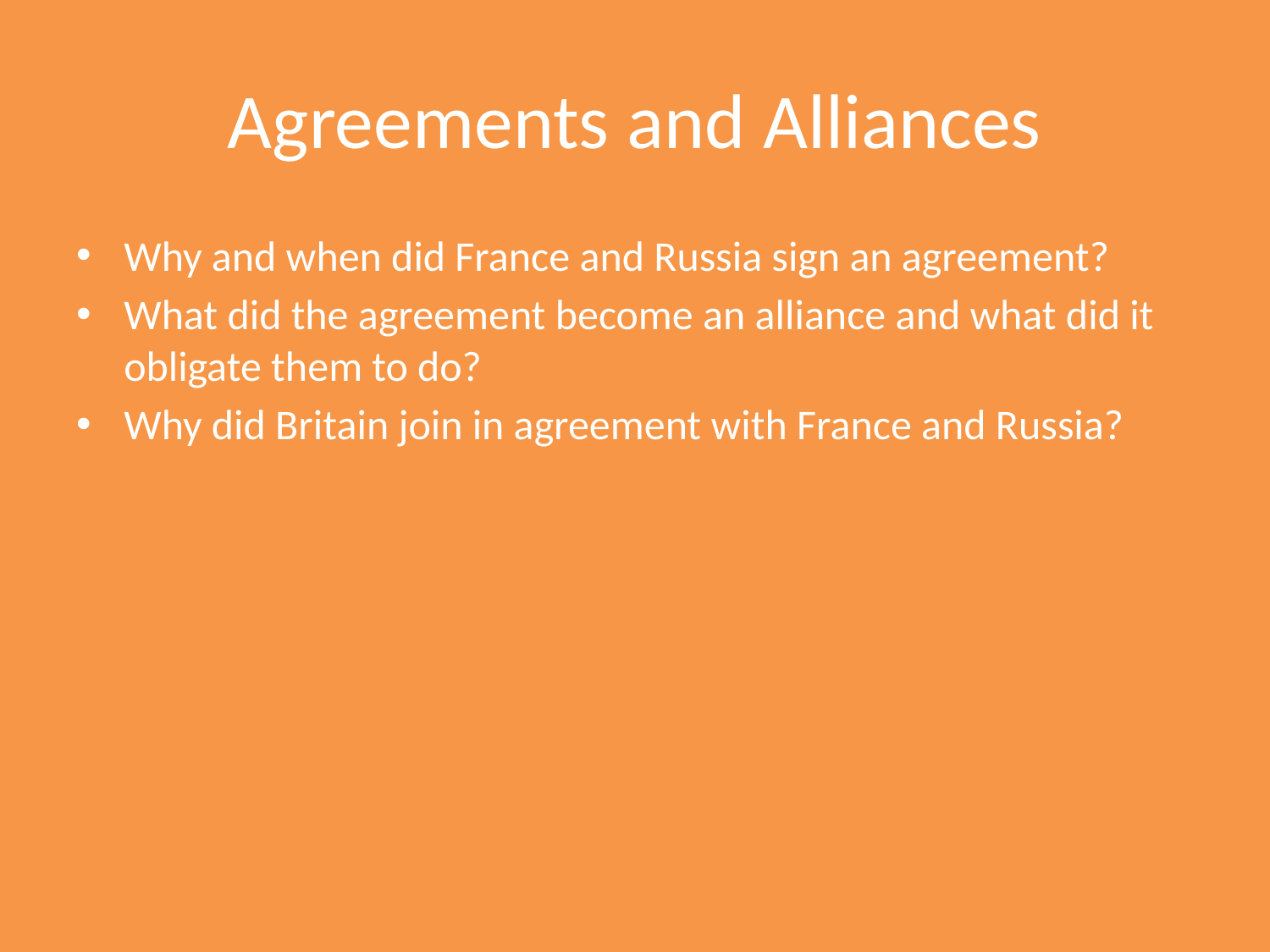

# Agreements and Alliances
Why and when did France and Russia sign an agreement?
What did the agreement become an alliance and what did it obligate them to do?
Why did Britain join in agreement with France and Russia?